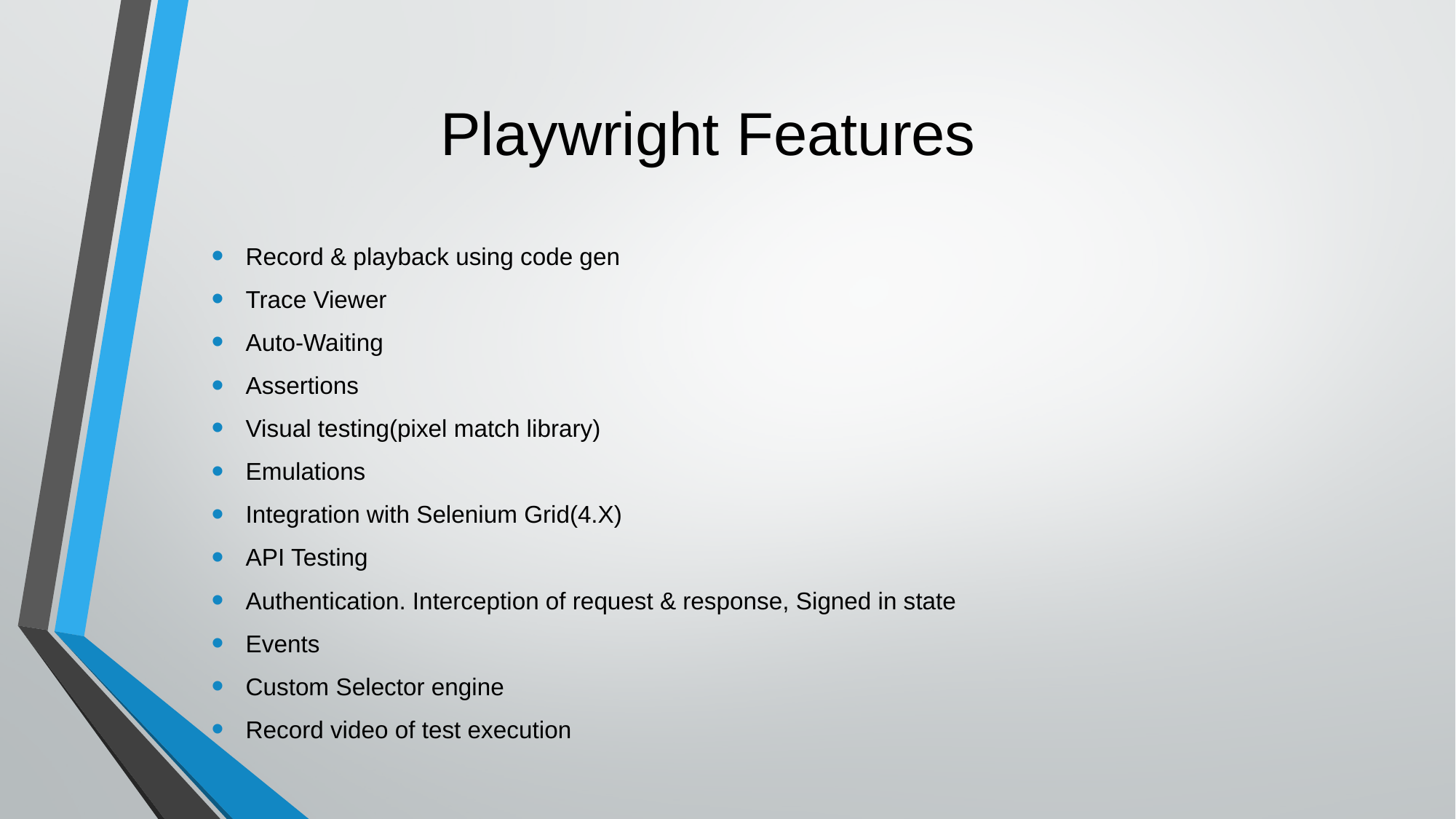

# Playwright Features
Record & playback using code gen
Trace Viewer
Auto-Waiting
Assertions
Visual testing(pixel match library)
Emulations
Integration with Selenium Grid(4.X)
API Testing
Authentication. Interception of request & response, Signed in state
Events
Custom Selector engine
Record video of test execution